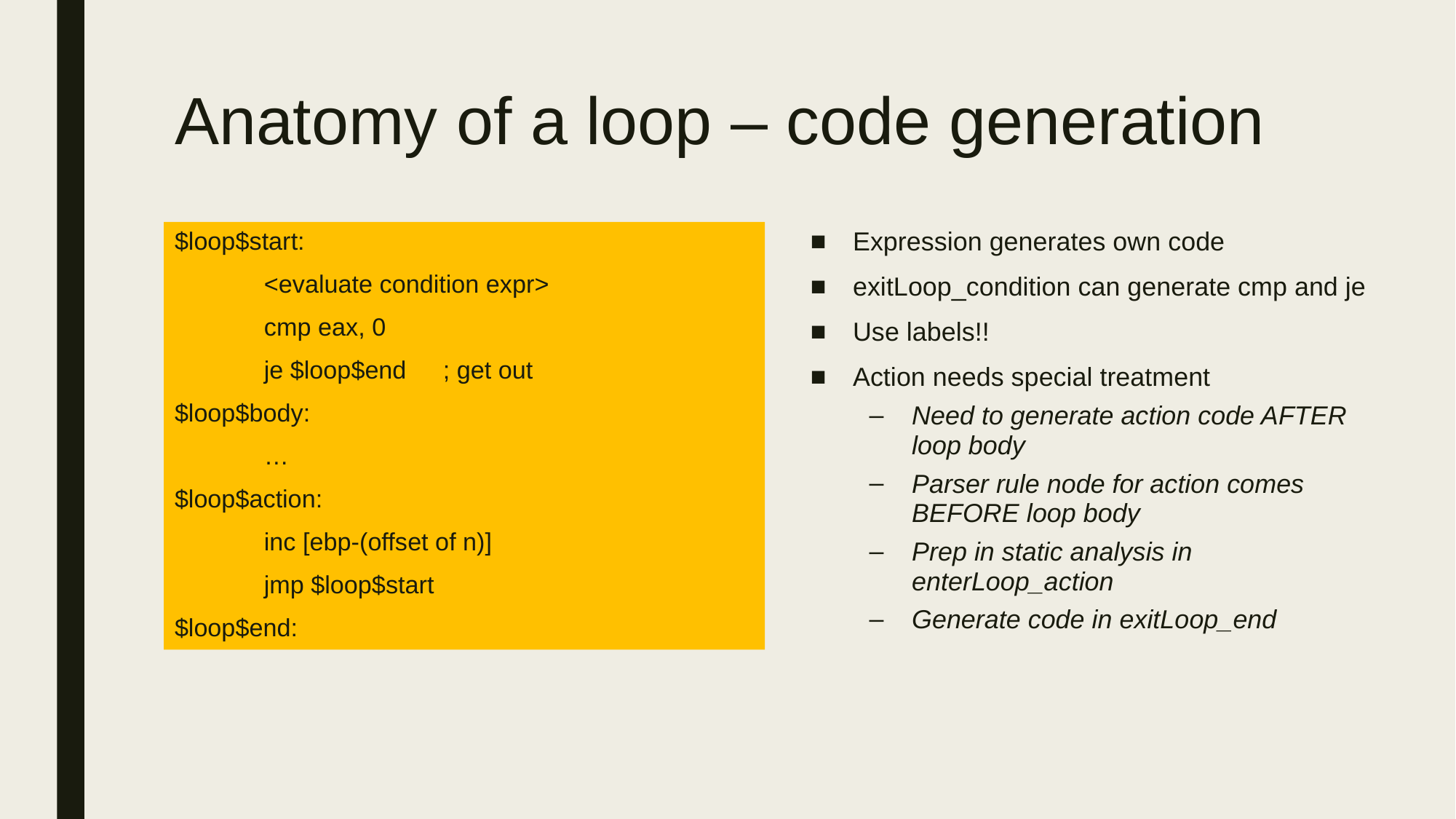

# Anatomy of a loop – code generation
$loop$start:
	<evaluate condition expr>
	cmp eax, 0
	je $loop$end	; get out
$loop$body:
	…
$loop$action:
	inc [ebp-(offset of n)]
	jmp $loop$start
$loop$end:
Expression generates own code
exitLoop_condition can generate cmp and je
Use labels!!
Action needs special treatment
Need to generate action code AFTER loop body
Parser rule node for action comes BEFORE loop body
Prep in static analysis in enterLoop_action
Generate code in exitLoop_end